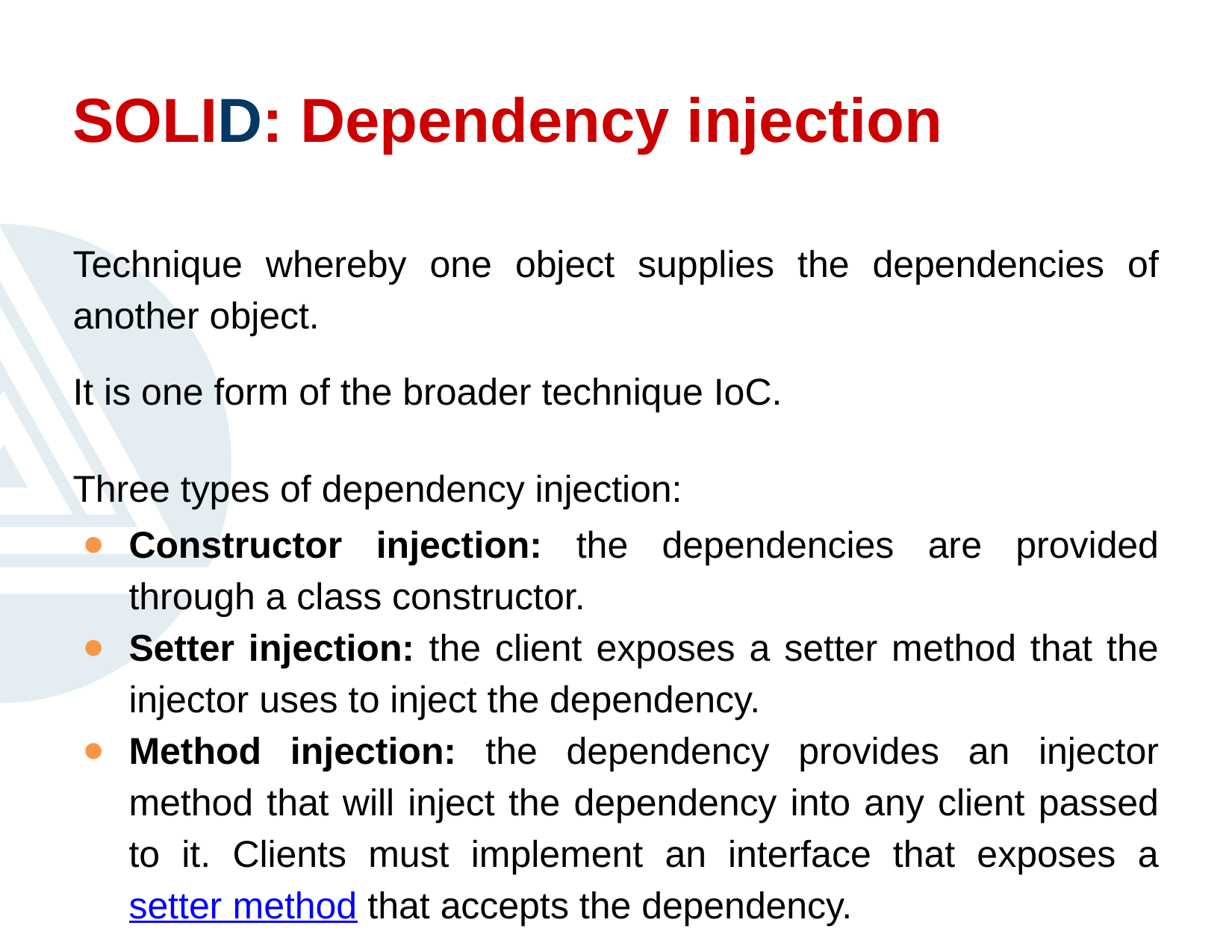

# SOLID: Dependency injection
Technique whereby one object supplies the dependencies of another object.
It is one form of the broader technique IoC.
Three types of dependency injection:
Constructor injection: the dependencies are provided through a class constructor.
Setter injection: the client exposes a setter method that the injector uses to inject the dependency.
Method injection: the dependency provides an injector method that will inject the dependency into any client passed to it. Clients must implement an interface that exposes a setter method that accepts the dependency.